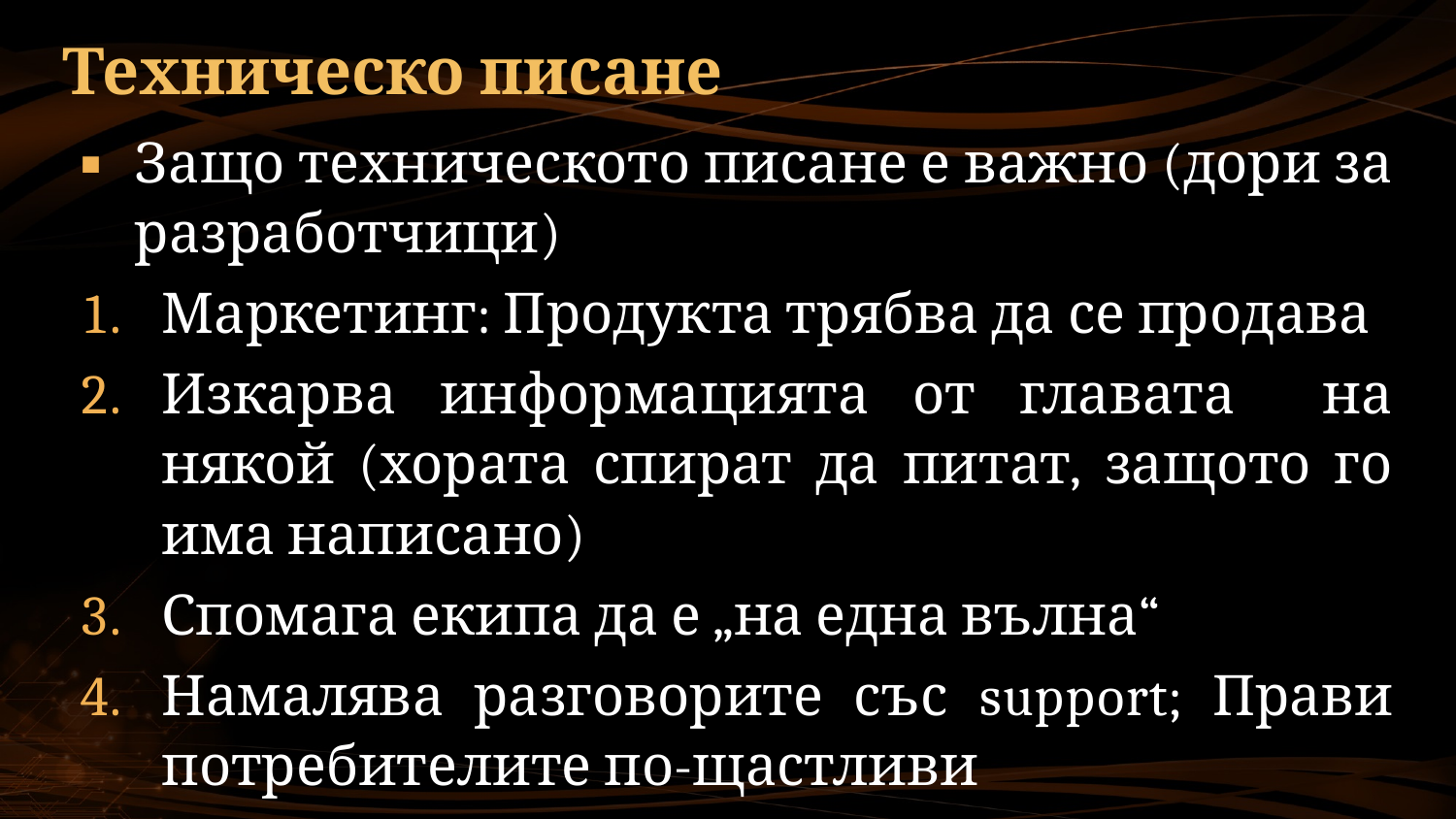

# Техническо писане
Защо техническото писане е важно (дори за разработчици)
Маркетинг: Продукта трябва да се продава
Изкарва информацията от главата  на някой (хората спират да питат, защото го има написано)
Спомага екипа да е „на една вълна“
Намалява разговорите със support; Прави потребителите по-щастливи